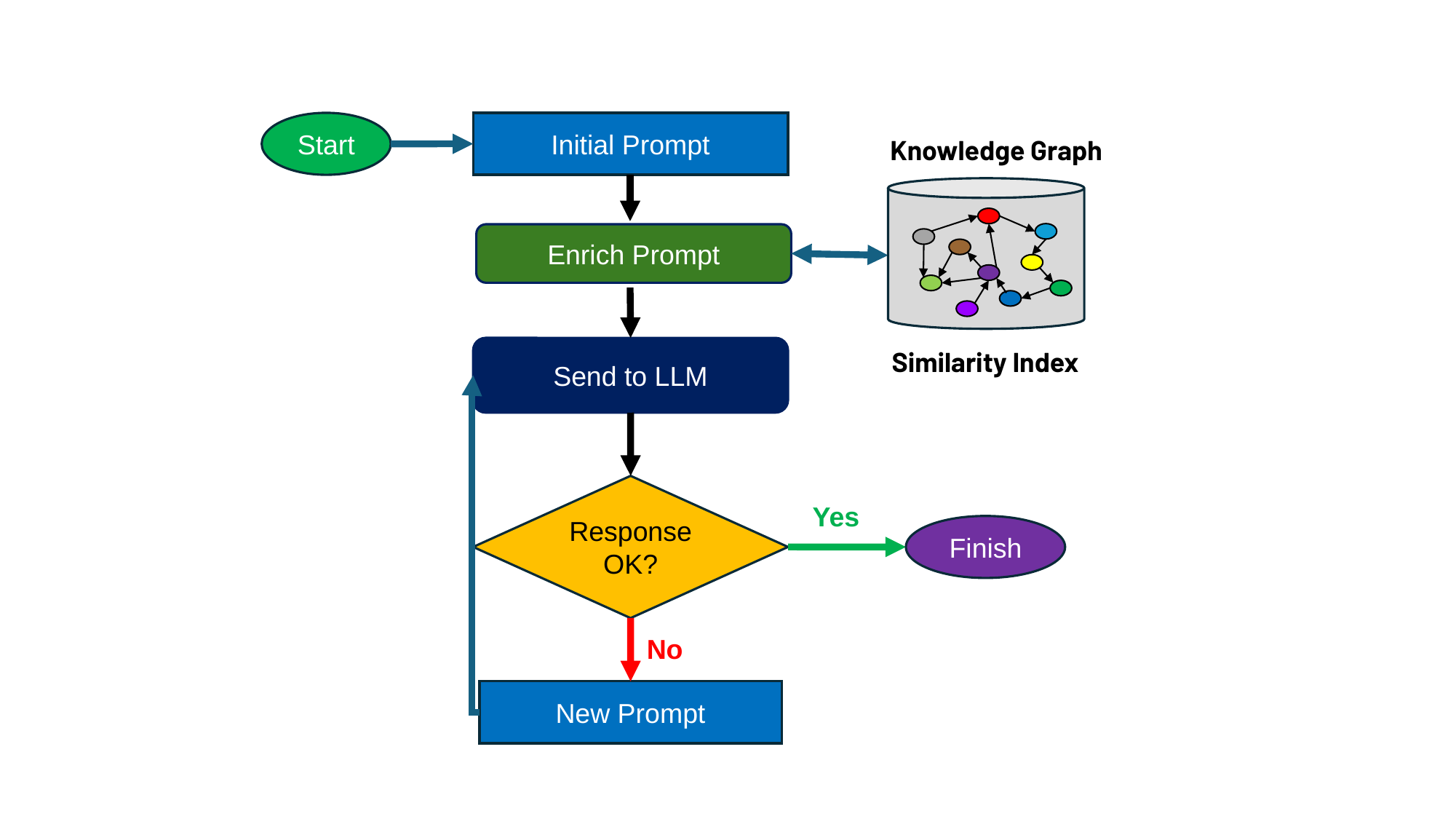

#
Start
Initial Prompt
Knowledge Graph

Enrich Prompt
Send to LLM
Similarity Index
Response OK?
Yes
Finish
No
New Prompt